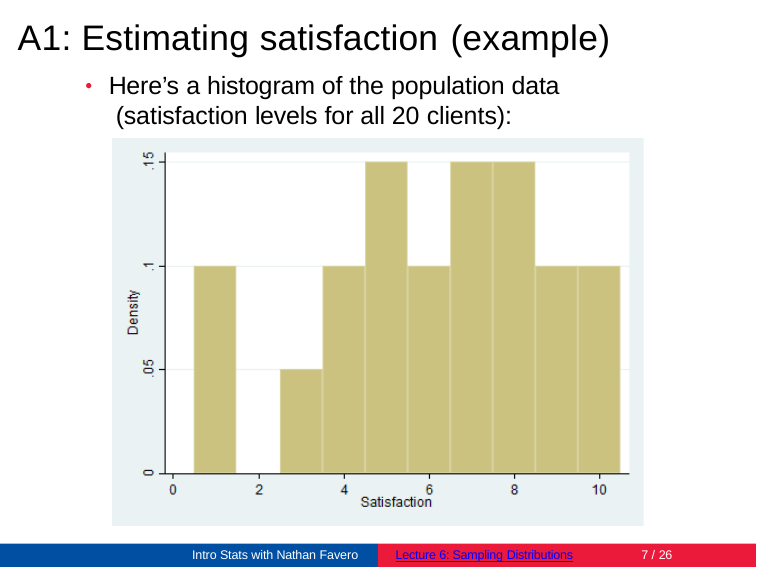

# A1: Estimating satisfaction (example)
Here’s a histogram of the population data  (satisfaction levels for all 20 clients):

Intro Stats with Nathan Favero
Lecture 6: Sampling Distributions
7 / 26